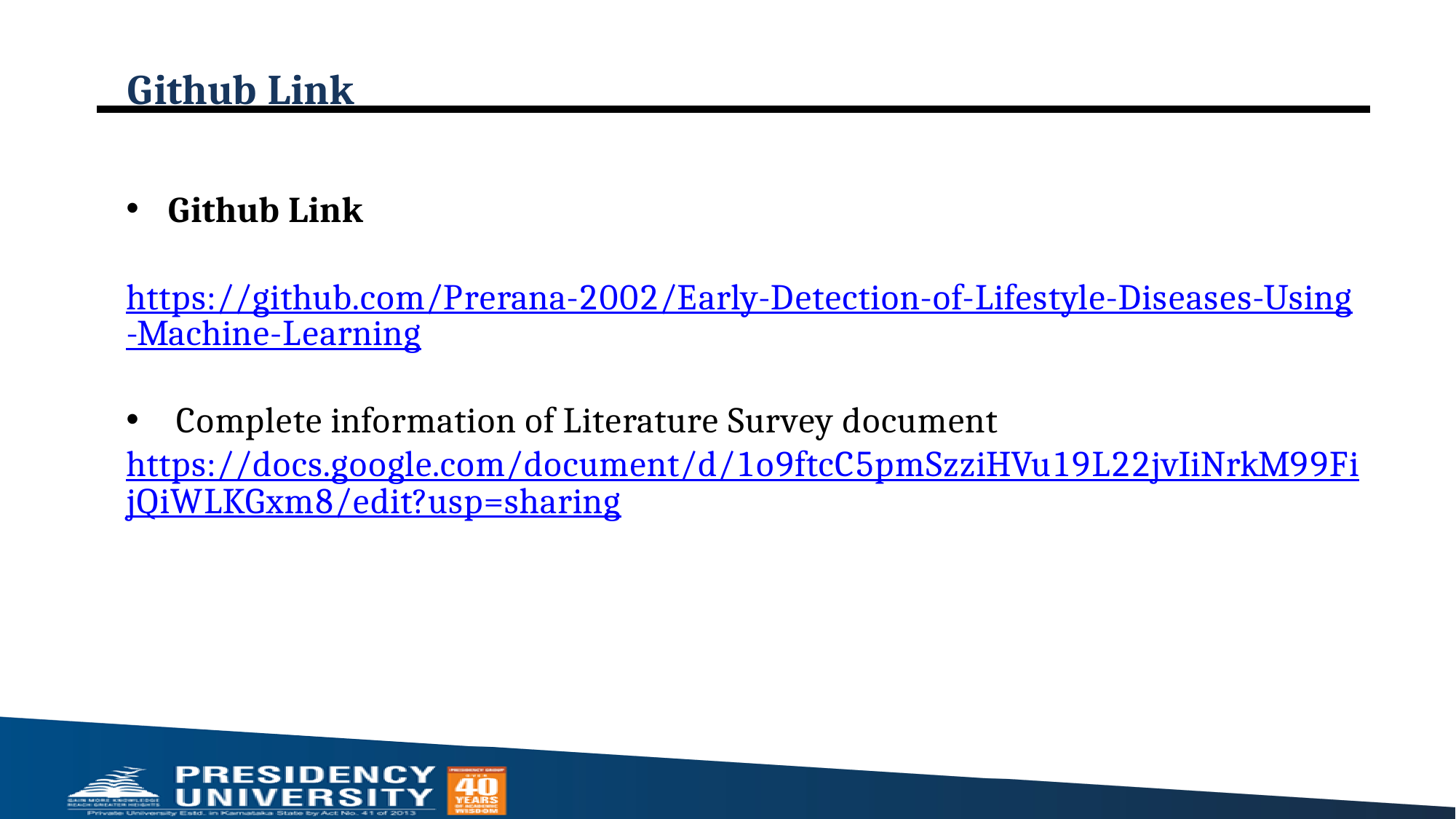

# Github Link

Github Link

https://github.com/Prerana-2002/Early-Detection-of-Lifestyle-Diseases-Using-Machine-Learning

 Complete information of Literature Survey document
https://docs.google.com/document/d/1o9ftcC5pmSzziHVu19L22jvIiNrkM99FijQiWLKGxm8/edit?usp=sharing